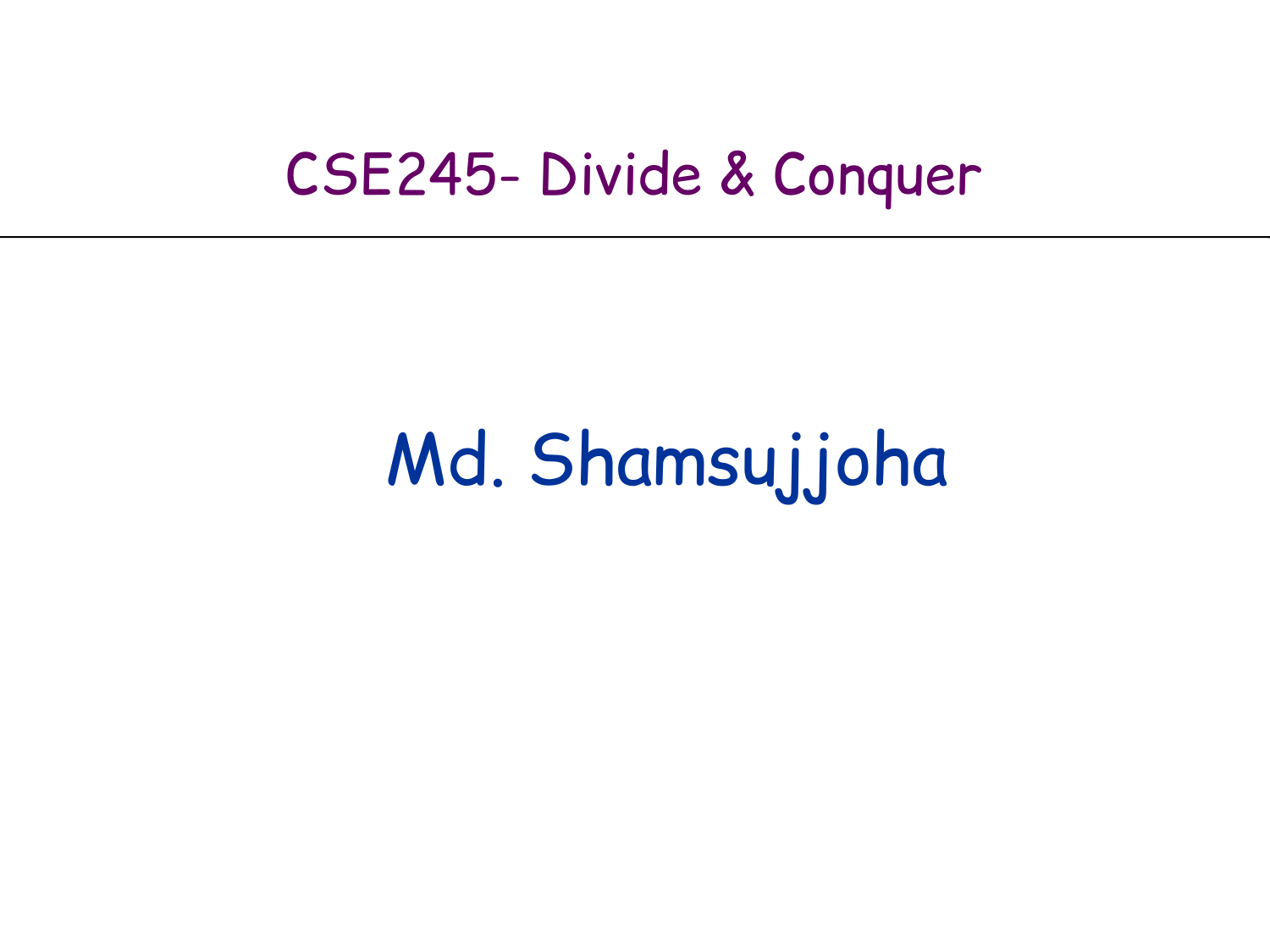

# CSE245- Divide & Conquer
Md. Shamsujjoha